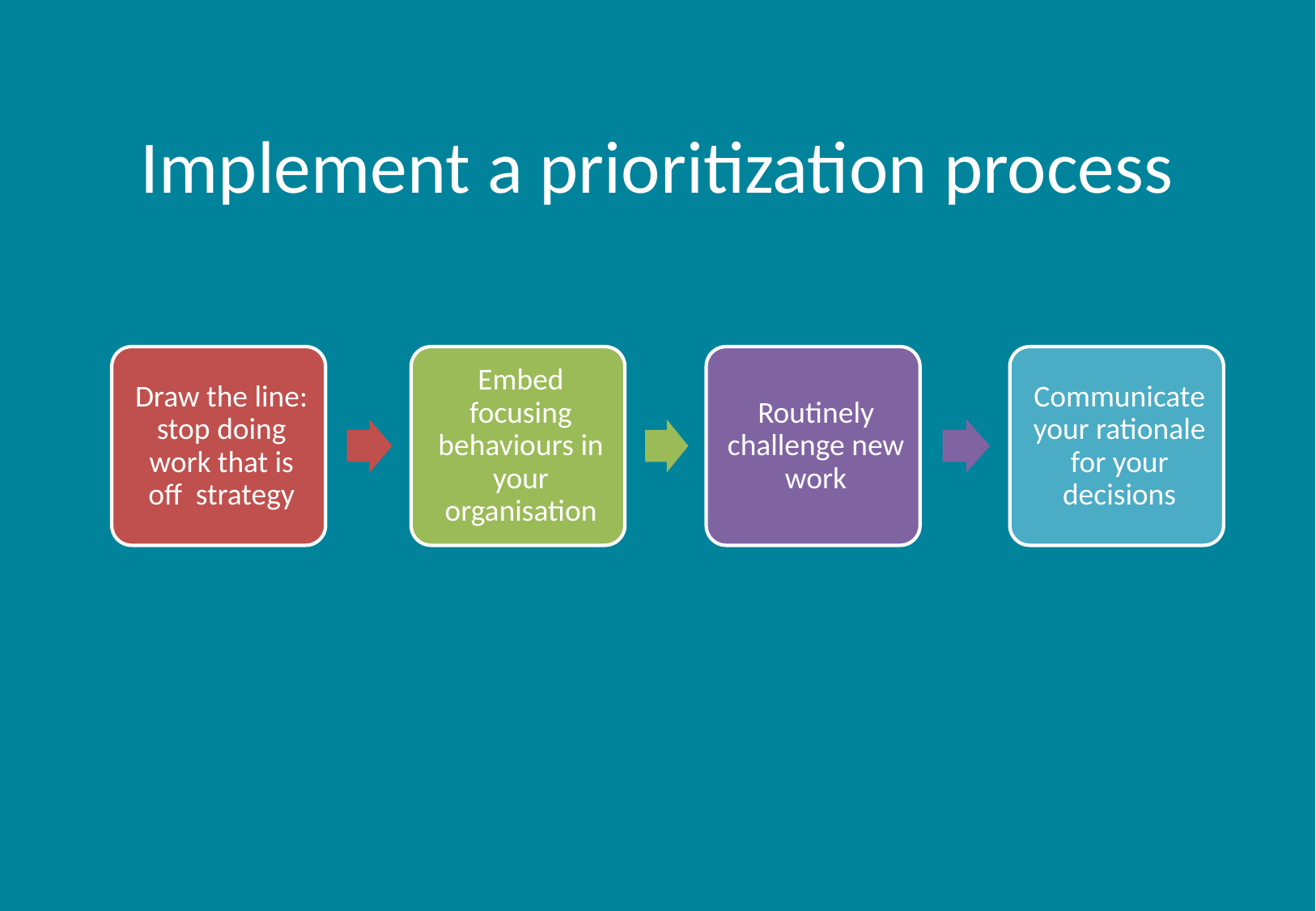

# Implement a prioritization process
Draw the line: stop doing work that is off  strategy

Embed focusing behaviours in your organisation

Routinely challenge new work

Communicate your rationale for your decisions